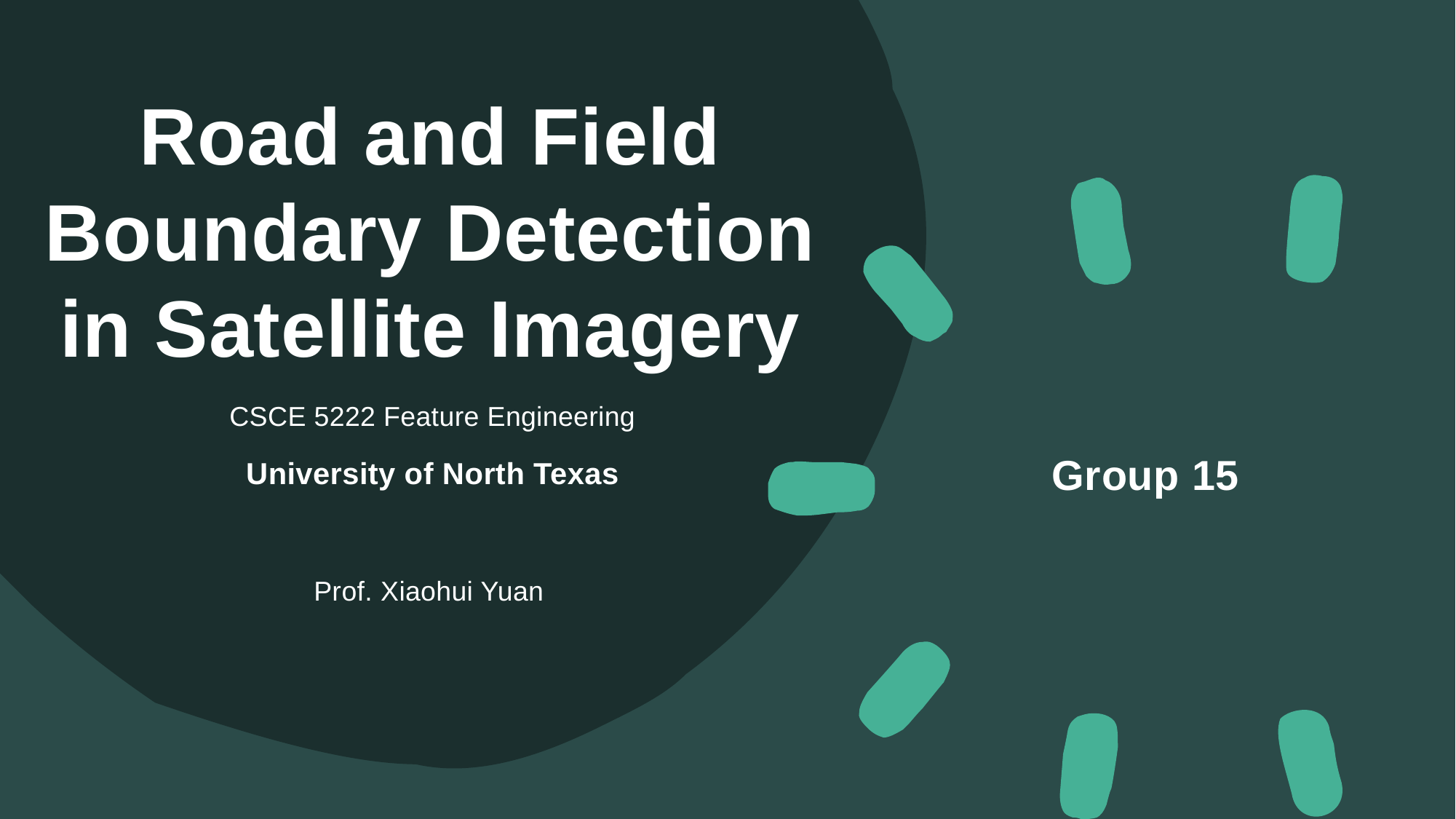

# Road and Field Boundary Detection in Satellite Imagery

CSCE 5222 Feature Engineering
University of North Texas
Group 15
Prof. Xiaohui Yuan